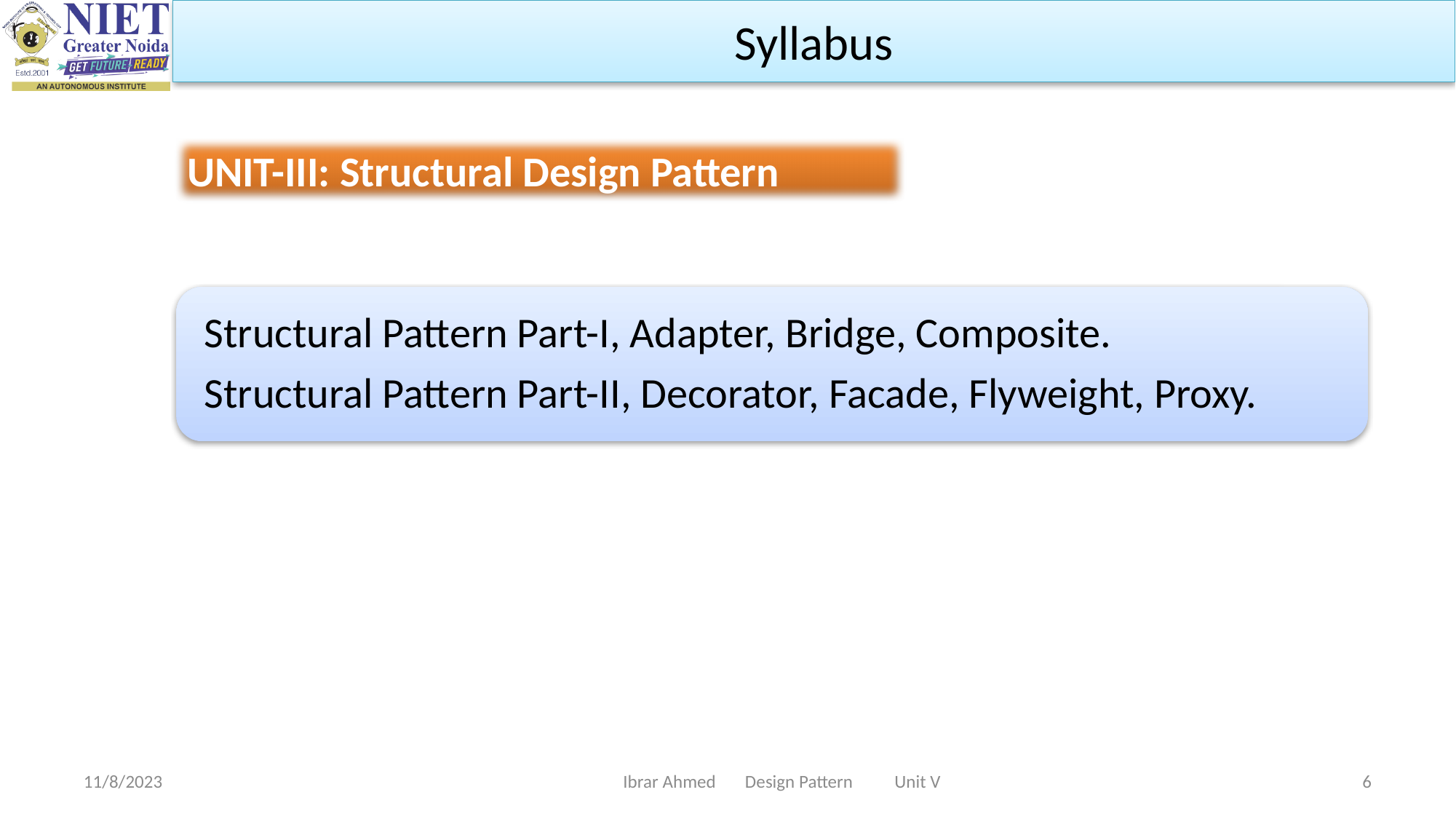

Syllabus
UNIT-III: Structural Design Pattern
Structural Pattern Part-I, Adapter, Bridge, Composite.
Structural Pattern Part-II, Decorator, Facade, Flyweight, Proxy.
Ibrar Ahmed       Design Pattern          Unit V
11/8/2023
6